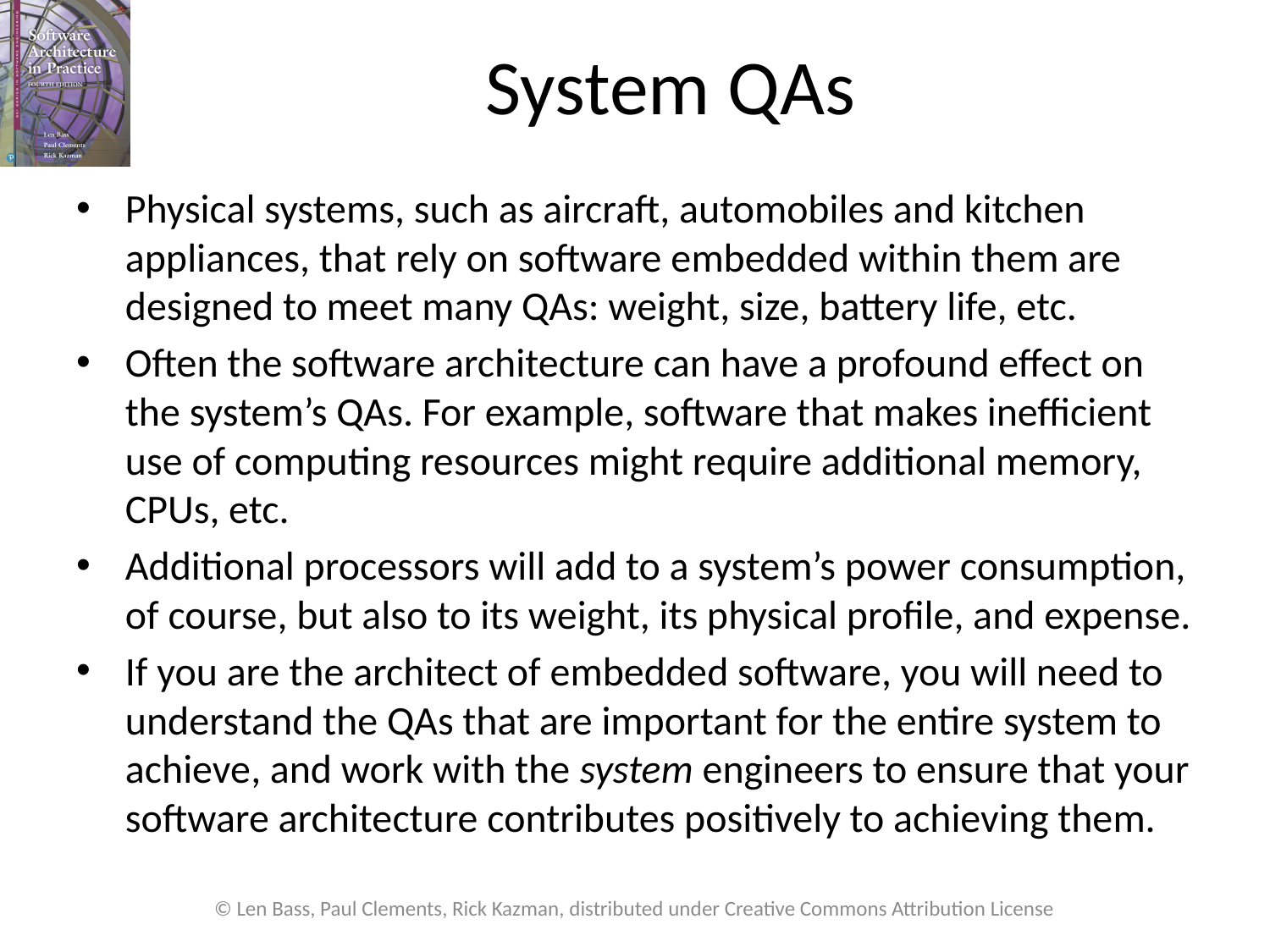

# System QAs
Physical systems, such as aircraft, automobiles and kitchen appliances, that rely on software embedded within them are designed to meet many QAs: weight, size, battery life, etc.
Often the software architecture can have a profound effect on the system’s QAs. For example, software that makes inefficient use of computing resources might require additional memory, CPUs, etc.
Additional processors will add to a system’s power consumption, of course, but also to its weight, its physical profile, and expense.
If you are the architect of embedded software, you will need to understand the QAs that are important for the entire system to achieve, and work with the system engineers to ensure that your software architecture contributes positively to achieving them.

© Len Bass, Paul Clements, Rick Kazman, distributed under Creative Commons Attribution License